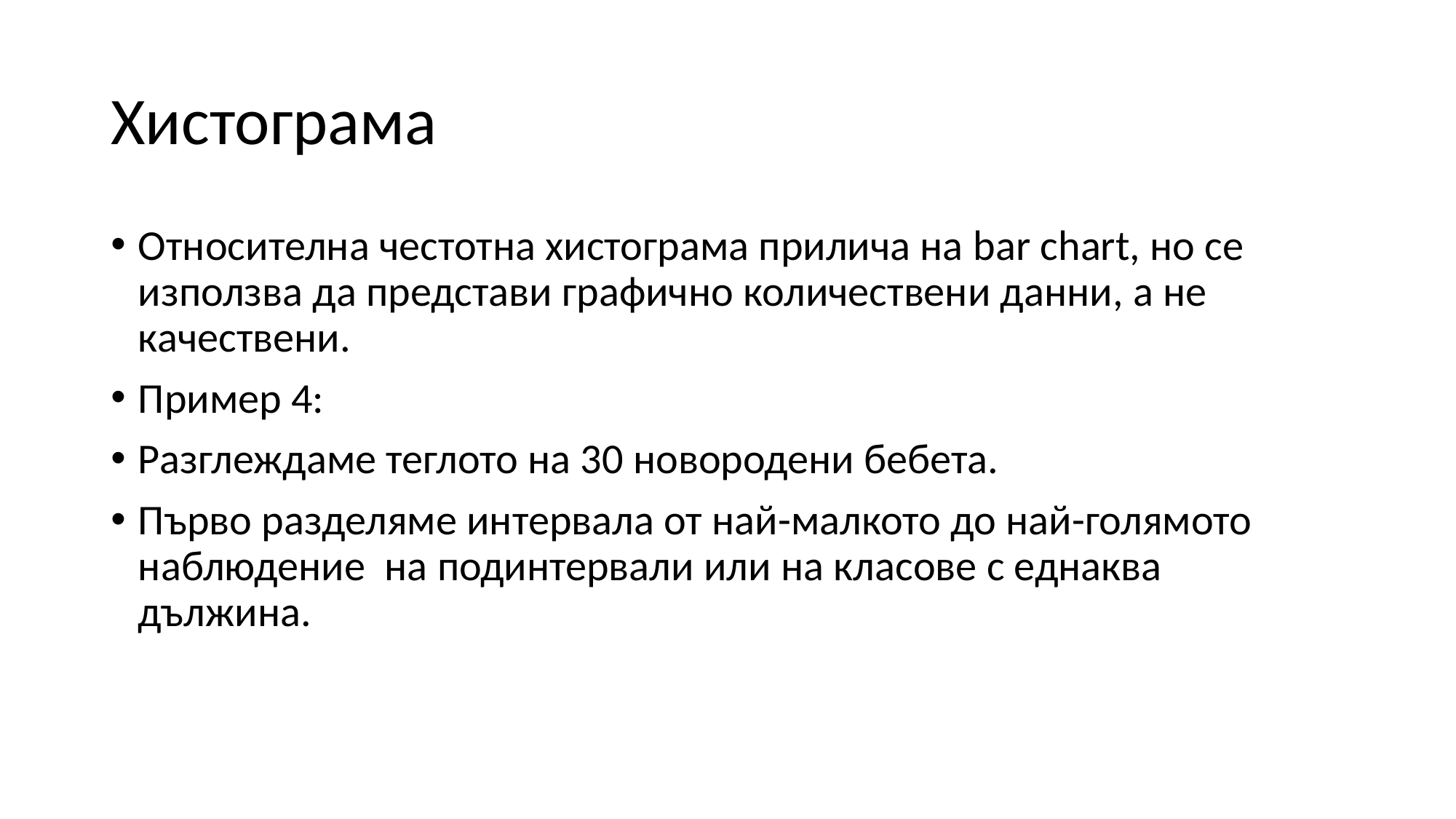

# Хистограма
Относителна честотна хистограма прилича на bar chart, но се използва да представи графично количествени данни, а не качествени.
Пример 4:
Разглеждаме теглото на 30 новородени бебета.
Първо разделяме интервала от най-малкото до най-голямото наблюдение  на подинтервали или на класове с еднаква дължина.